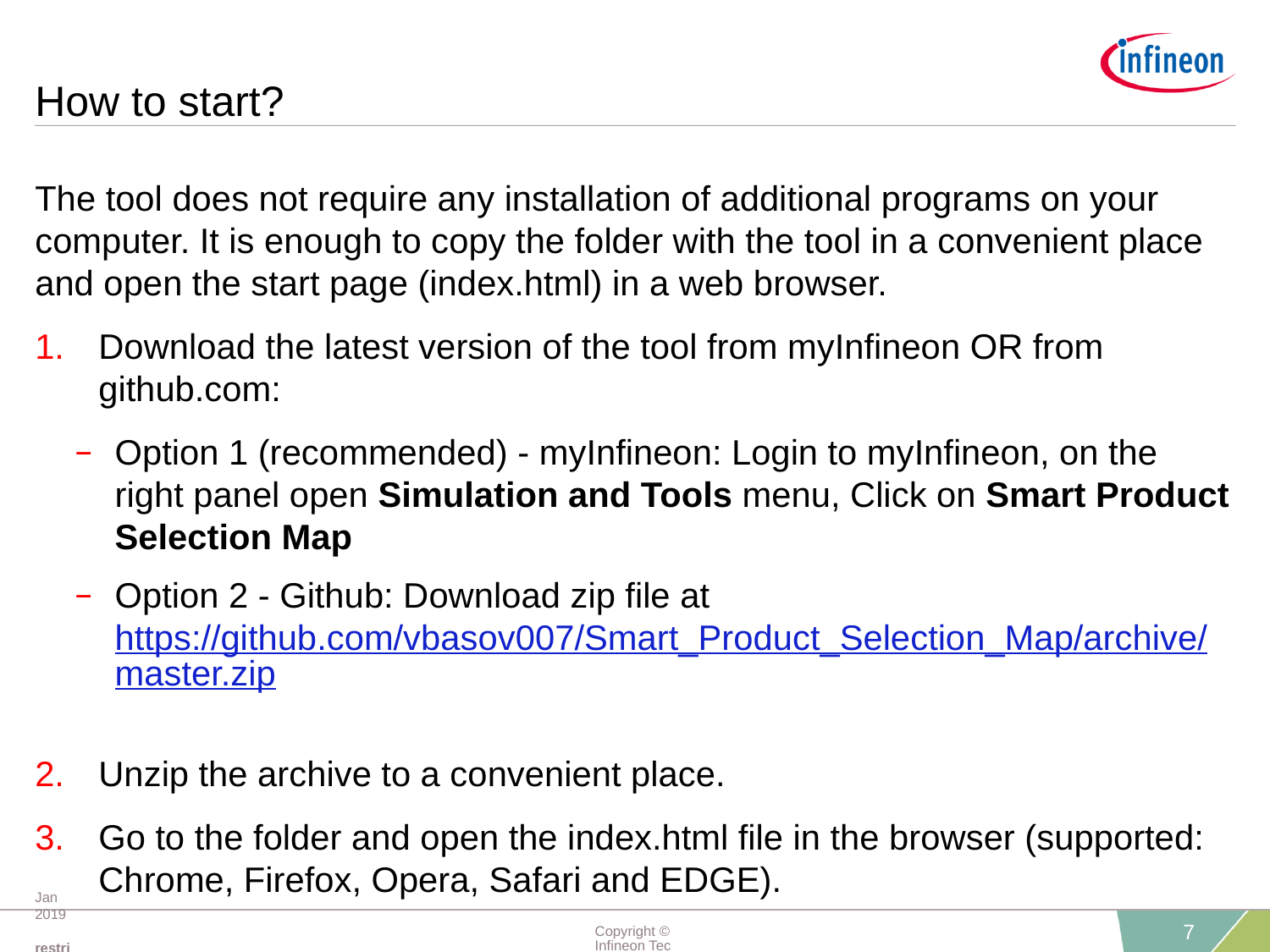

# How to start?
The tool does not require any installation of additional programs on your computer. It is enough to copy the folder with the tool in a convenient place and open the start page (index.html) in a web browser.
Download the latest version of the tool from myInfineon OR from github.com:
Option 1 (recommended) - myInfineon: Login to myInfineon, on the right panel open Simulation and Tools menu, Click on Smart Product Selection Map
Option 2 - Github: Download zip file at https://github.com/vbasov007/Smart_Product_Selection_Map/archive/master.zip
Unzip the archive to a convenient place.
Go to the folder and open the index.html file in the browser (supported: Chrome, Firefox, Opera, Safari and EDGE).

Jan 2019             restricted
Copyright © Infineon Technologies AG 2019. All rights reserved.
7